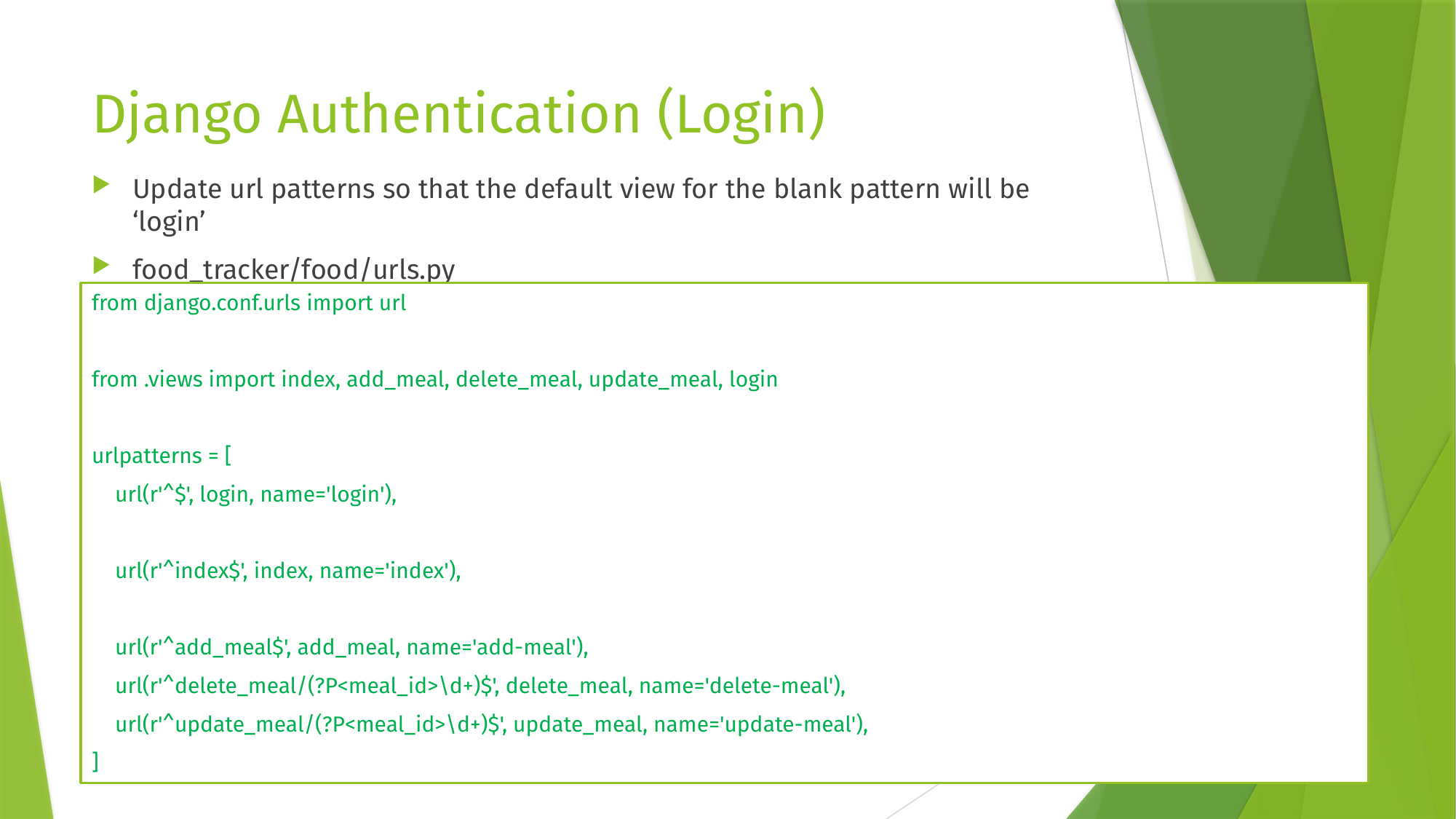

# Django Authentication (Login)
Update url patterns so that the default view for the blank pattern will be ‘login’
food_tracker/food/urls.py
from django.conf.urls import url

from .views import index, add_meal, delete_meal, update_meal, login

urlpatterns = [
    url(r'^$', login, name='login'),

    url(r'^index$', index, name='index'),

    url(r'^add_meal$', add_meal, name='add-meal'),
    url(r'^delete_meal/(?P<meal_id>\d+)$', delete_meal, name='delete-meal'),
    url(r'^update_meal/(?P<meal_id>\d+)$', update_meal, name='update-meal'),
]